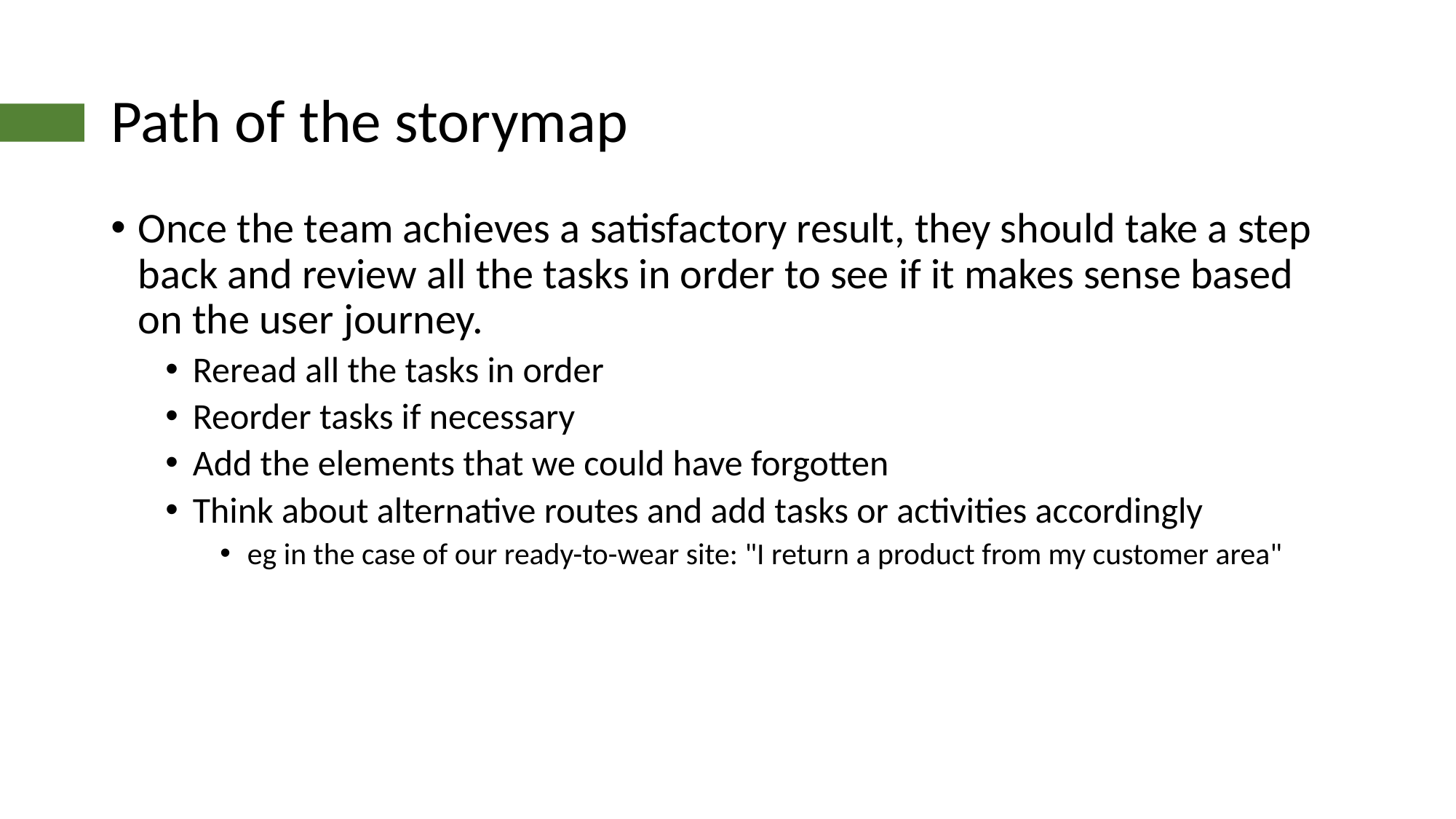

# Path of the storymap

Once the team achieves a satisfactory result, they should take a step back and review all the tasks in order to see if it makes sense based on the user journey.
Reread all the tasks in order
Reorder tasks if necessary
Add the elements that we could have forgotten
Think about alternative routes and add tasks or activities accordingly
eg in the case of our ready-to-wear site: "I return a product from my customer area"